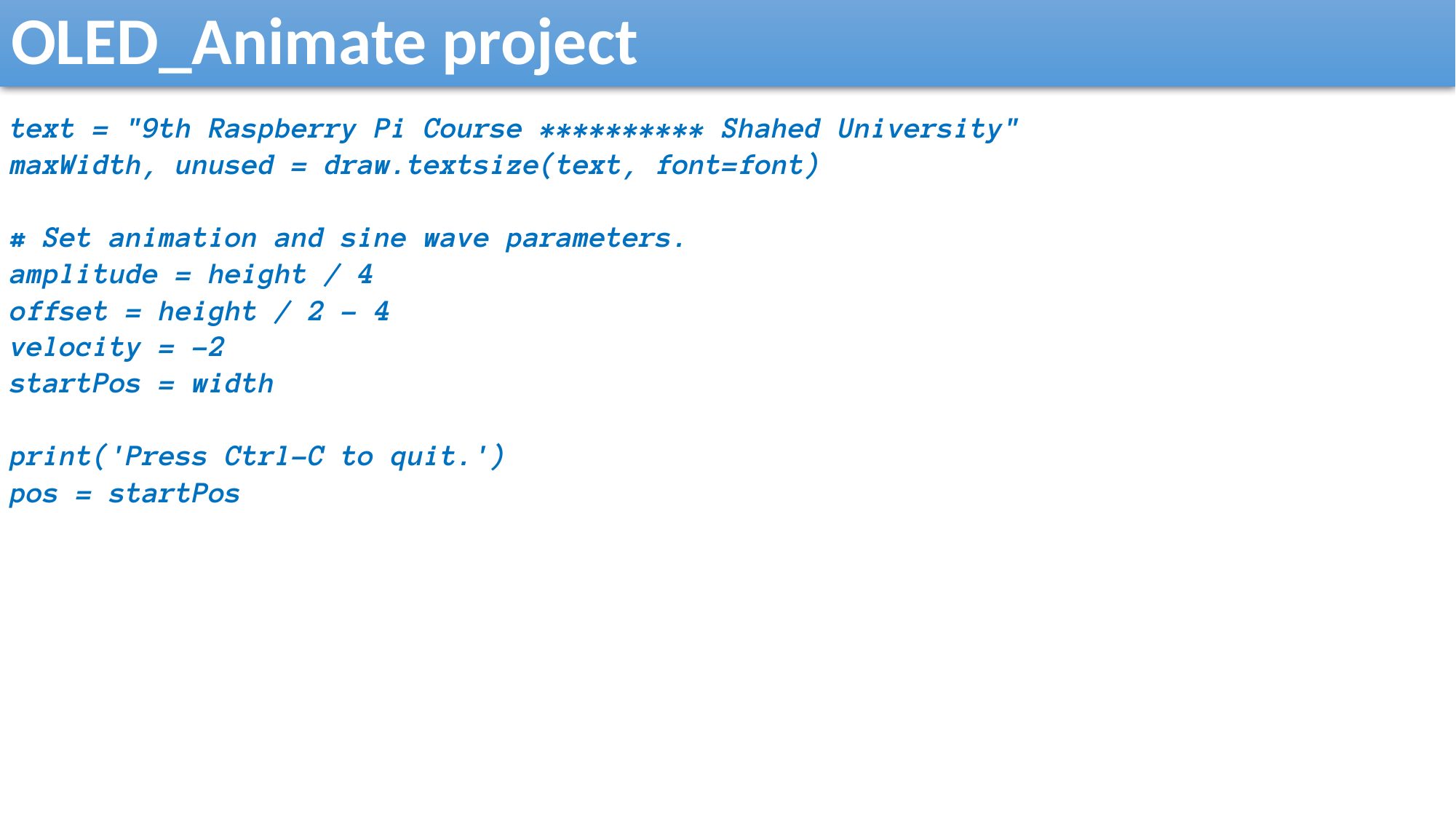

OLED_Animate project
text = "9th Raspberry Pi Course ********** Shahed University"
maxWidth, unused = draw.textsize(text, font=font)

# Set animation and sine wave parameters.
amplitude = height / 4
offset = height / 2 - 4
velocity = -2
startPos = width

print('Press Ctrl-C to quit.')
pos = startPos